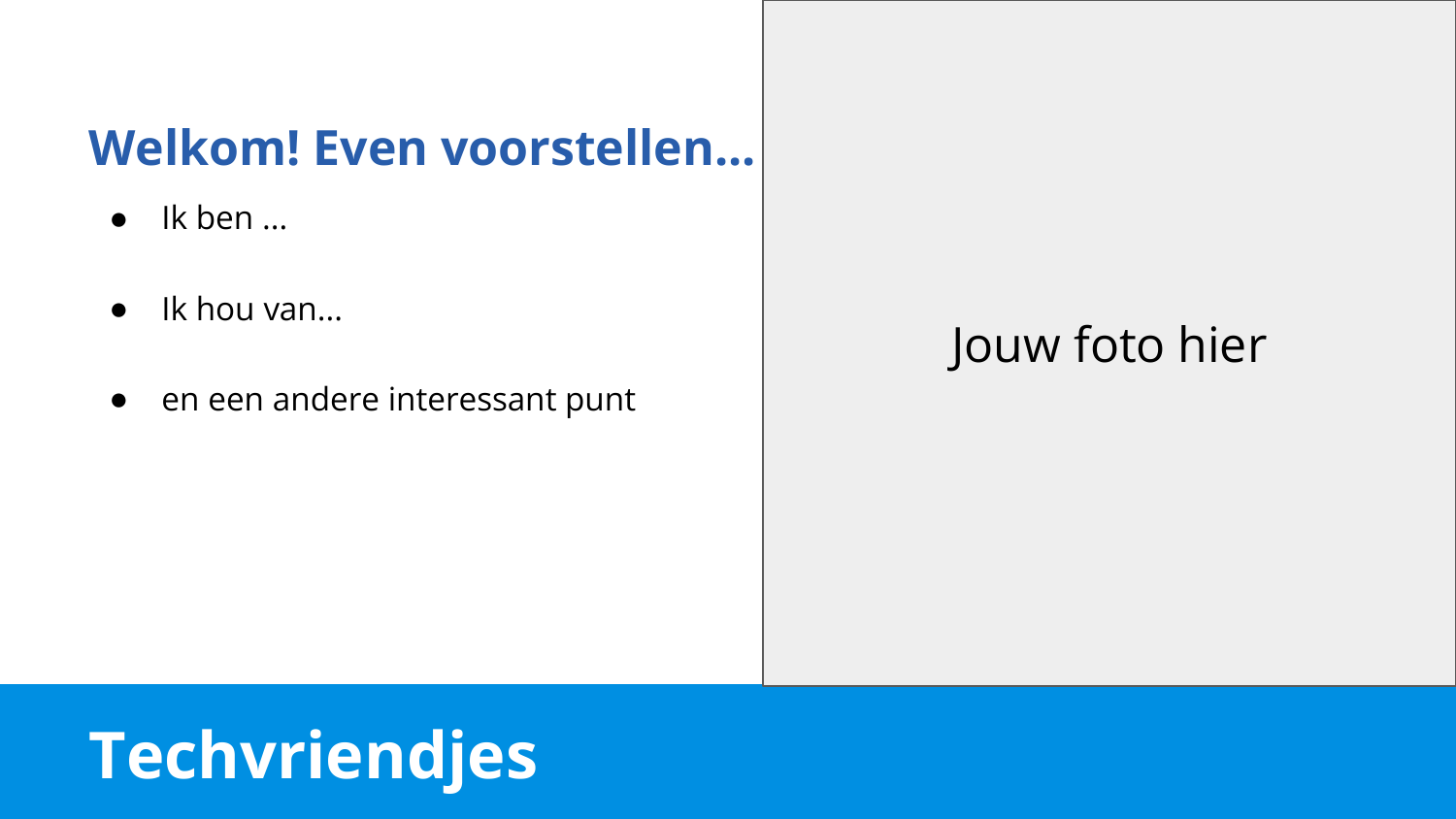

Jouw foto hier
Welkom! Even voorstellen...
Ik ben ...
Ik hou van...
en een andere interessant punt

# Techvriendjes